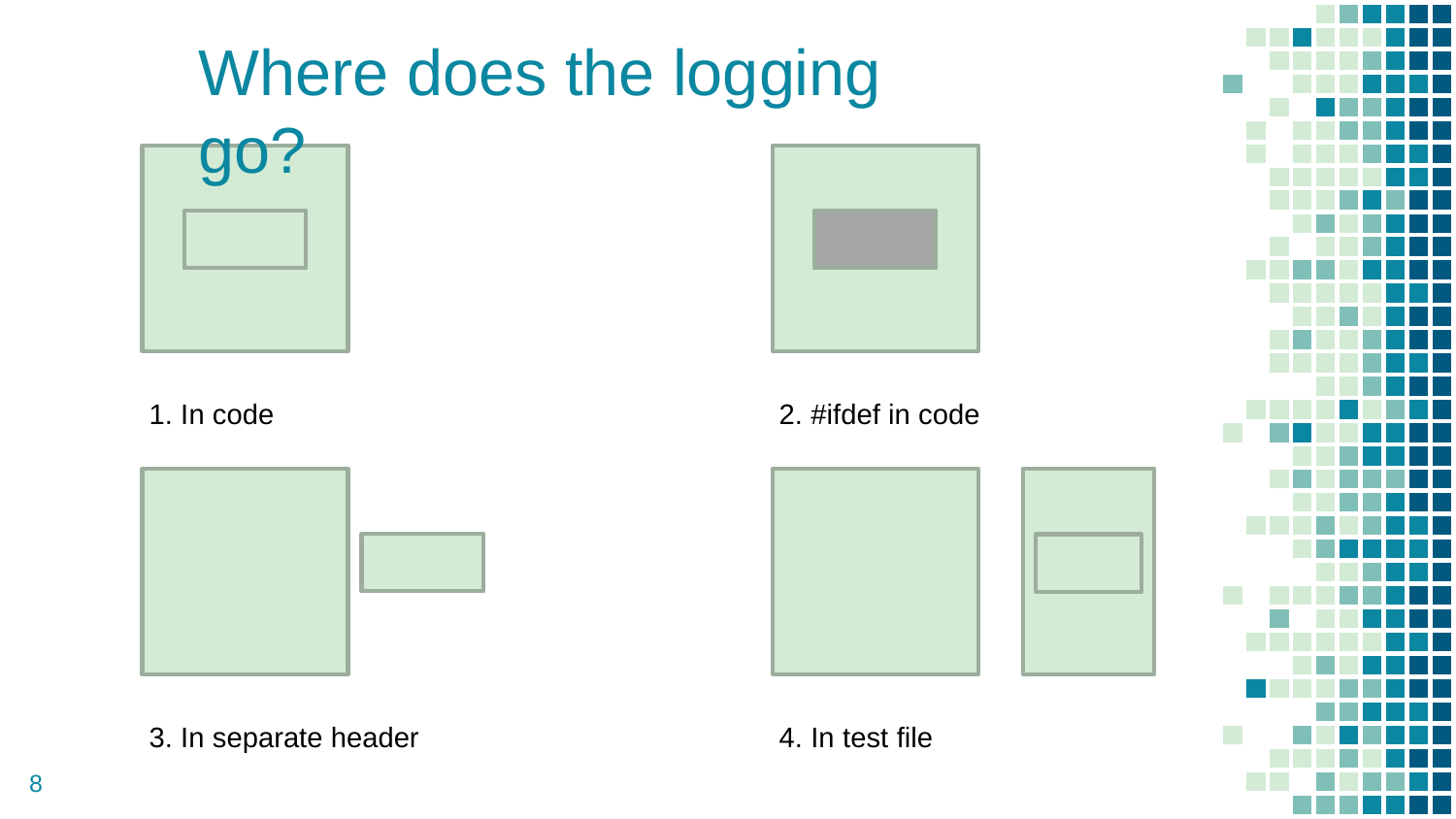

Where does the logging go?

1. In code
2. #ifdef in code

3. In separate header
4. In test file
8